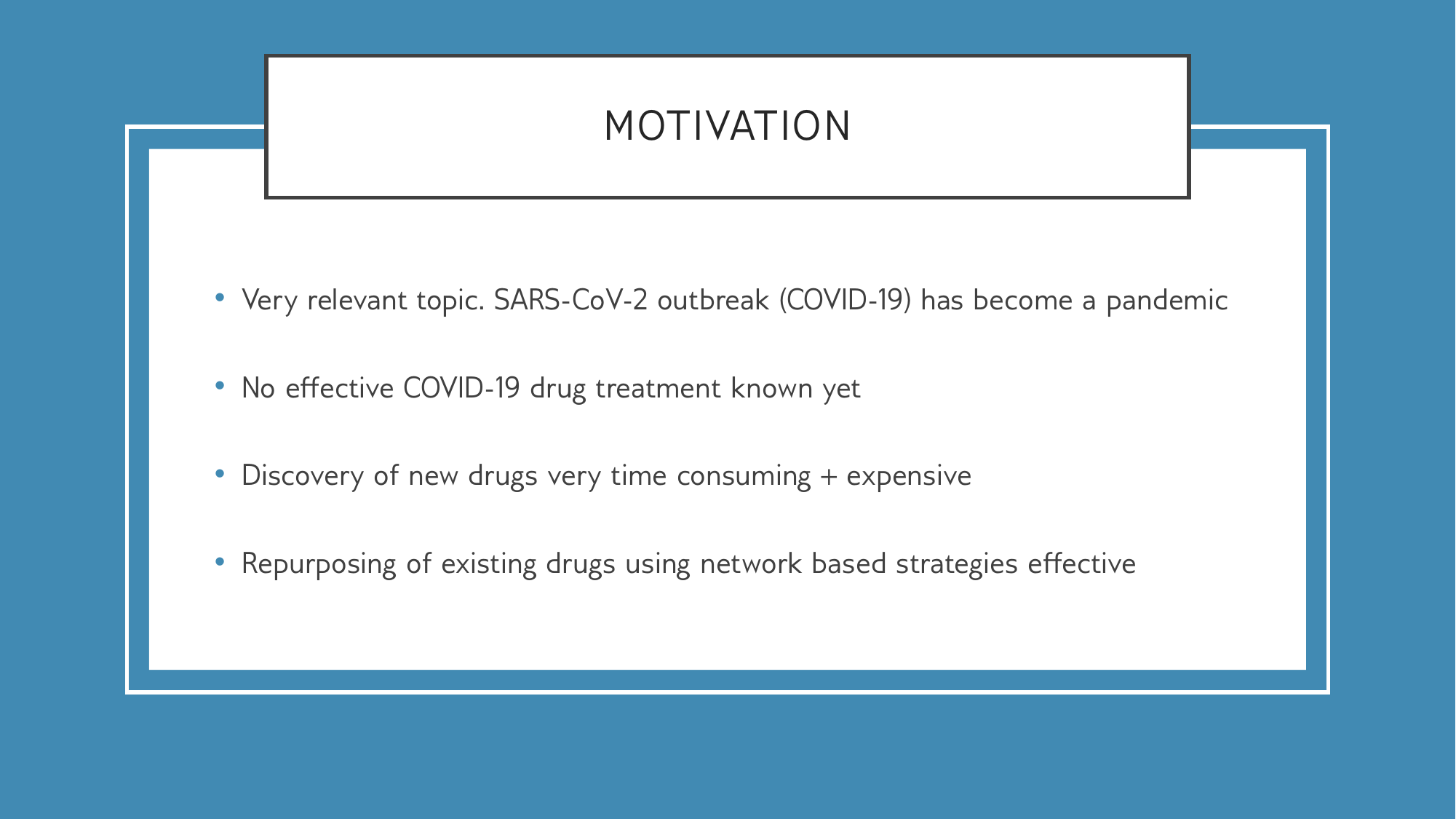

# Motivation

Very relevant topic. SARS-CoV-2 outbreak (COVID-19) has become a pandemic
No effective COVID-19 drug treatment known yet
Discovery of new drugs very time consuming + expensive
Repurposing of existing drugs using network based strategies effective